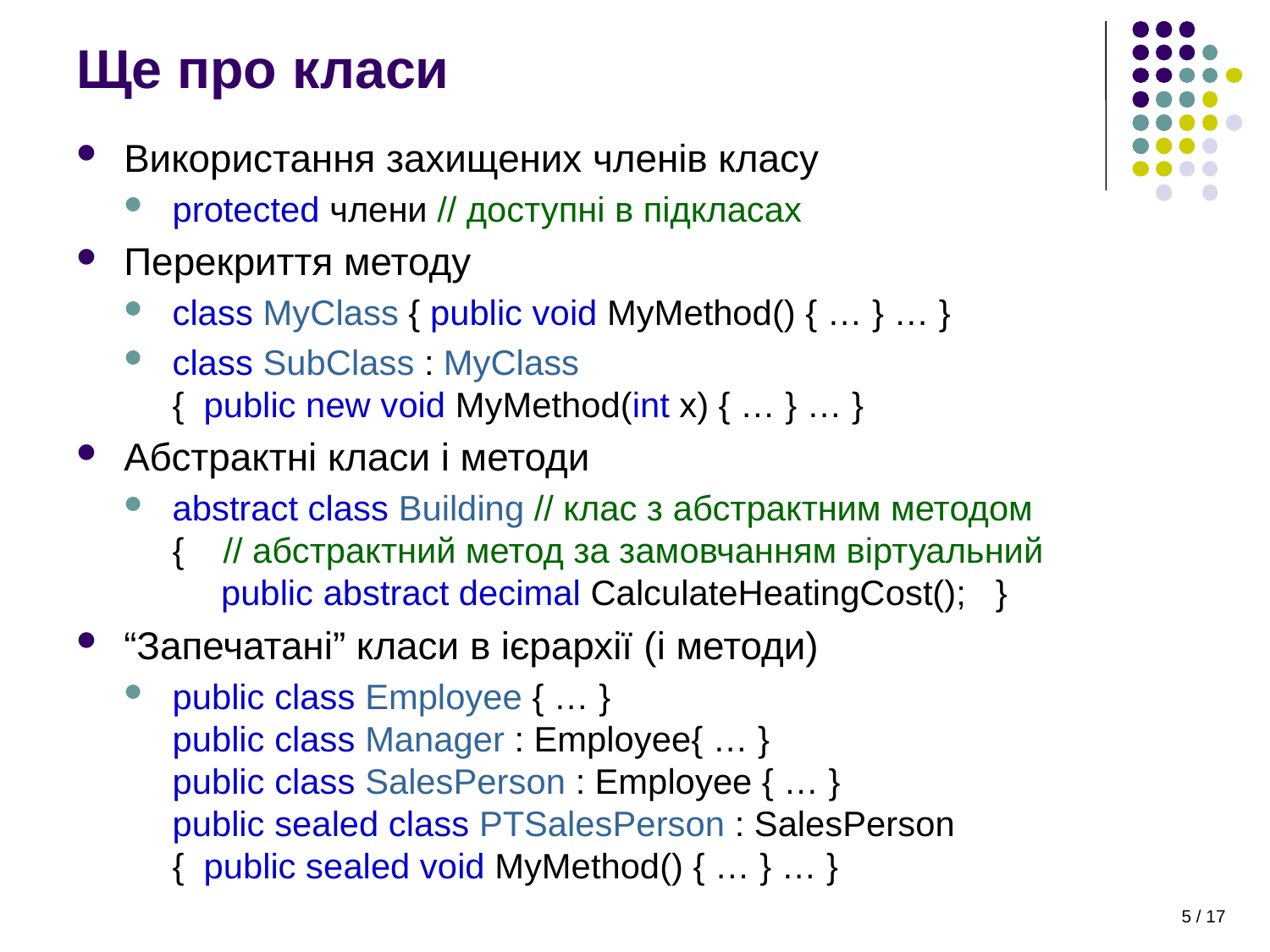

# Ще про класи
Використання захищених членів класу
protected члени // доступні в підкласах
Перекриття методу
class MyClass { public void MyMethod() { … } … }
class SubClass : MyClass
{  public new void MyMethod(int x) { … } … }
Абстрактні класи і методи
abstract class Building // клас з абстрактним методом
{    // абстрактний метод за замовчанням віртуальний
     public abstract decimal CalculateHeatingCost();   }
“Запечатані” класи в ієрархії (і методи)
public class Employee { … }
public class Manager : Employee{ … }
public class SalesPerson : Employee { … }
public sealed class PTSalesPerson : SalesPerson
{  public sealed void MyMethod() { … } … }
5 / 17